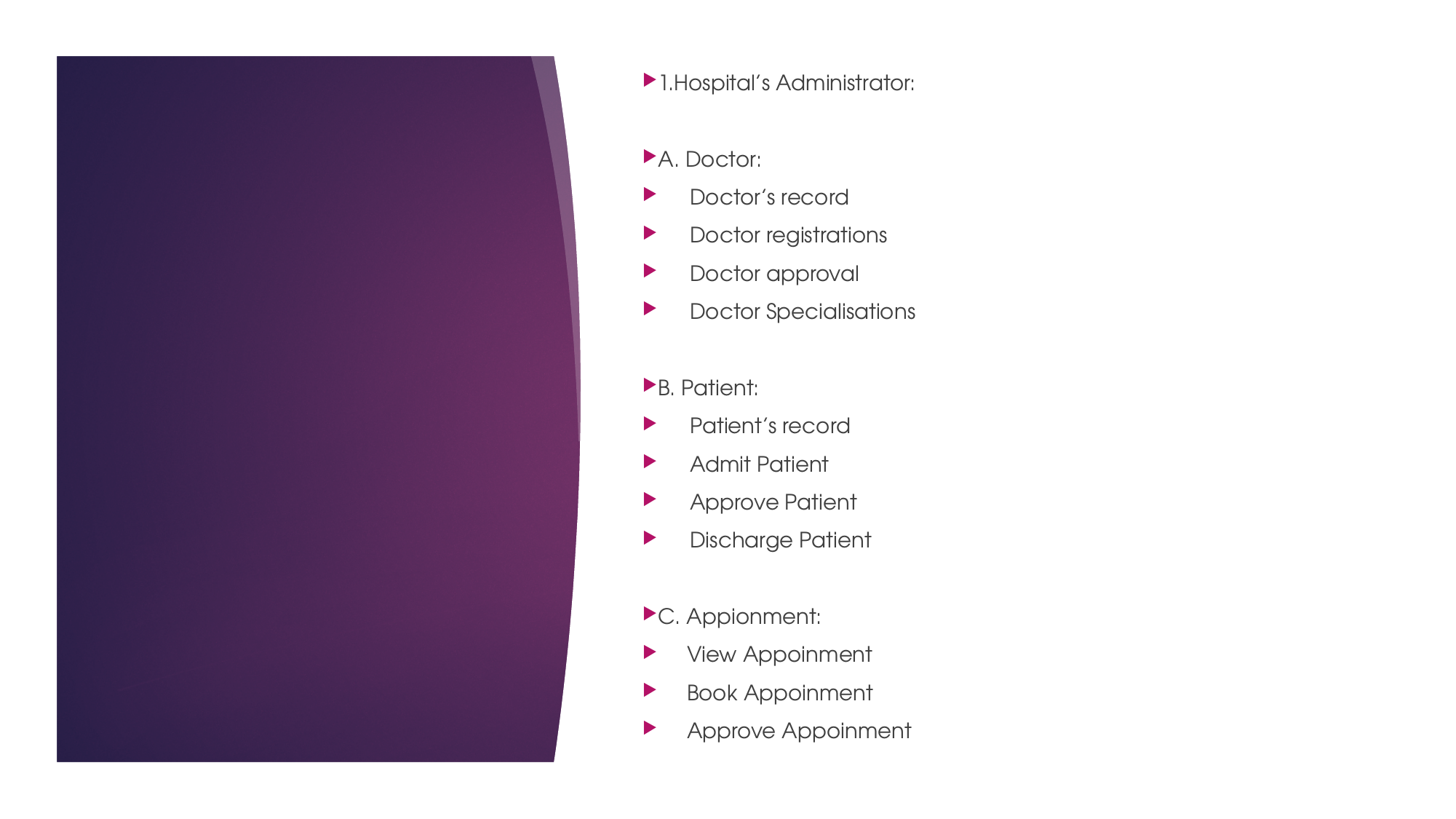

1.Hospital’s Administrator:

A. Doctor:
Doctor’s record
Doctor registrations
Doctor approval
Doctor Specialisations

B. Patient:
Patient’s record
Admit Patient
Approve Patient
Discharge Patient

C. Appionment:
     View Appoinment
     Book Appoinment
     Approve Appoinment